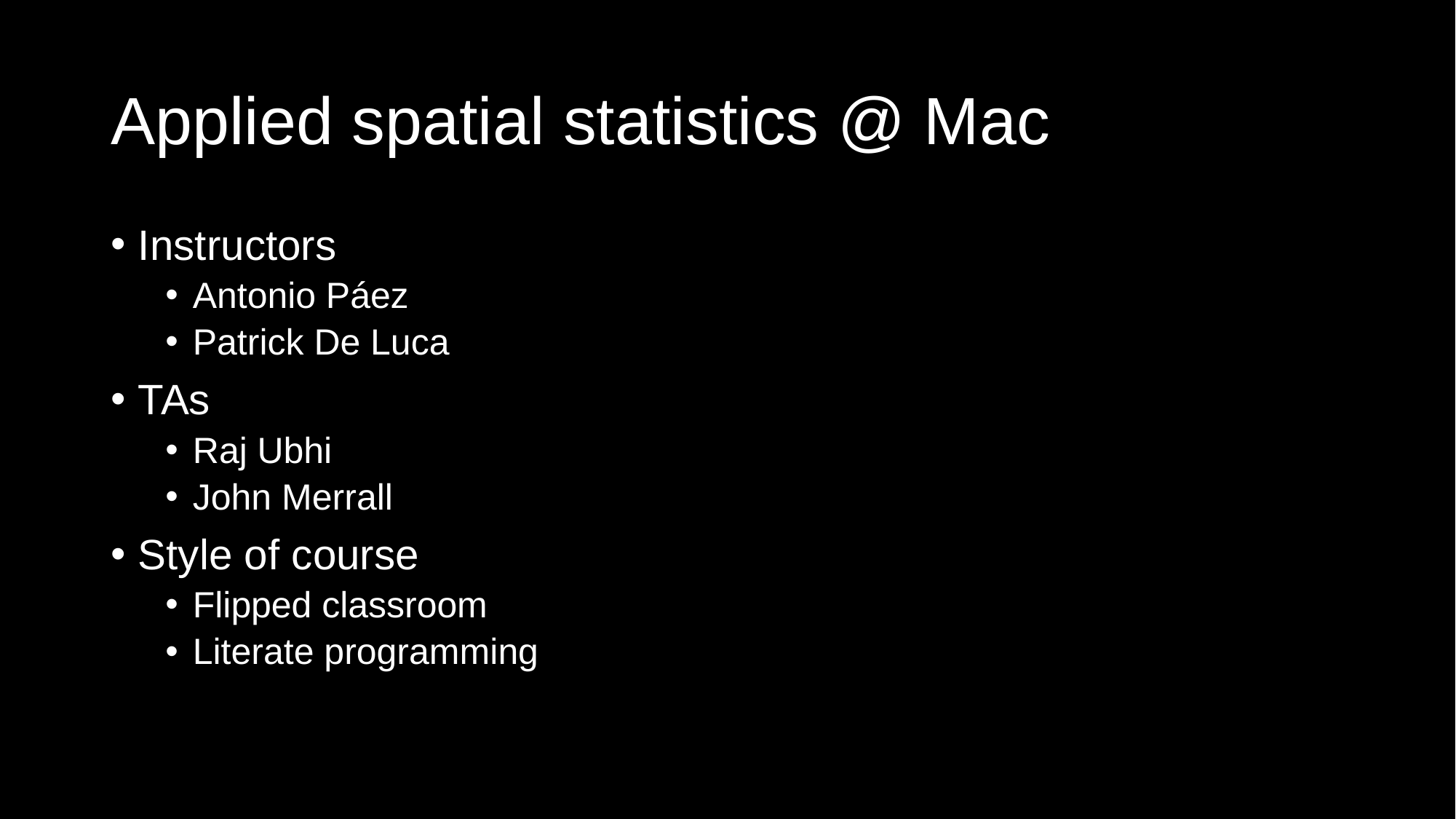

# Applied spatial statistics @ Mac
Instructors
Antonio Páez
Patrick De Luca
TAs
Raj Ubhi
John Merrall
Style of course
Flipped classroom
Literate programming